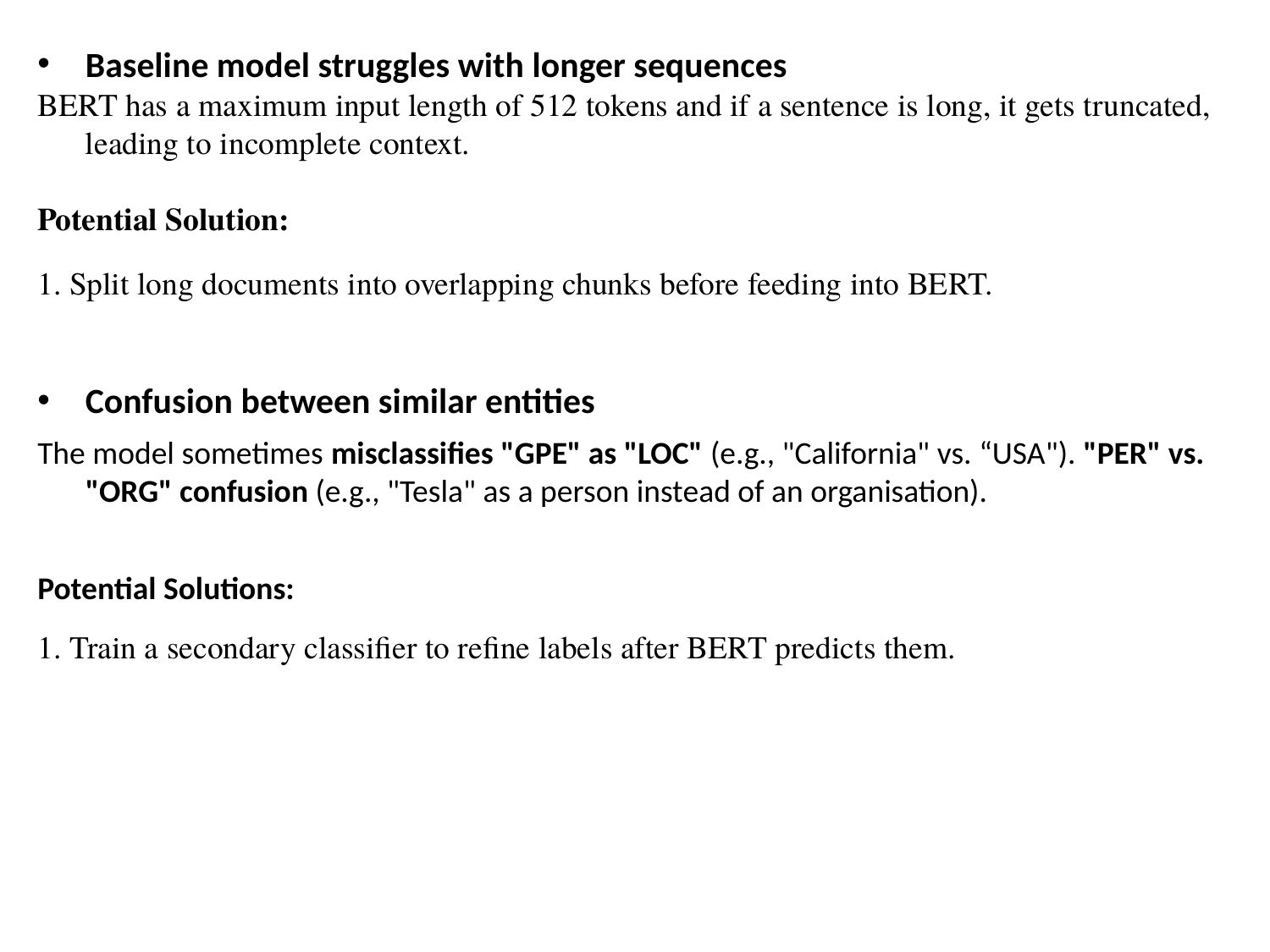

Baseline model struggles with longer sequences
BERT has a maximum input length of 512 tokens and if a sentence is long, it gets truncated, leading to incomplete context.

Potential Solution:
1. Split long documents into overlapping chunks before feeding into BERT.

Confusion between similar entities
The model sometimes misclassifies "GPE" as "LOC" (e.g., "California" vs. “USA"). "PER" vs. "ORG" confusion (e.g., "Tesla" as a person instead of an organisation).

Potential Solutions:
1. Train a secondary classifier to refine labels after BERT predicts them.